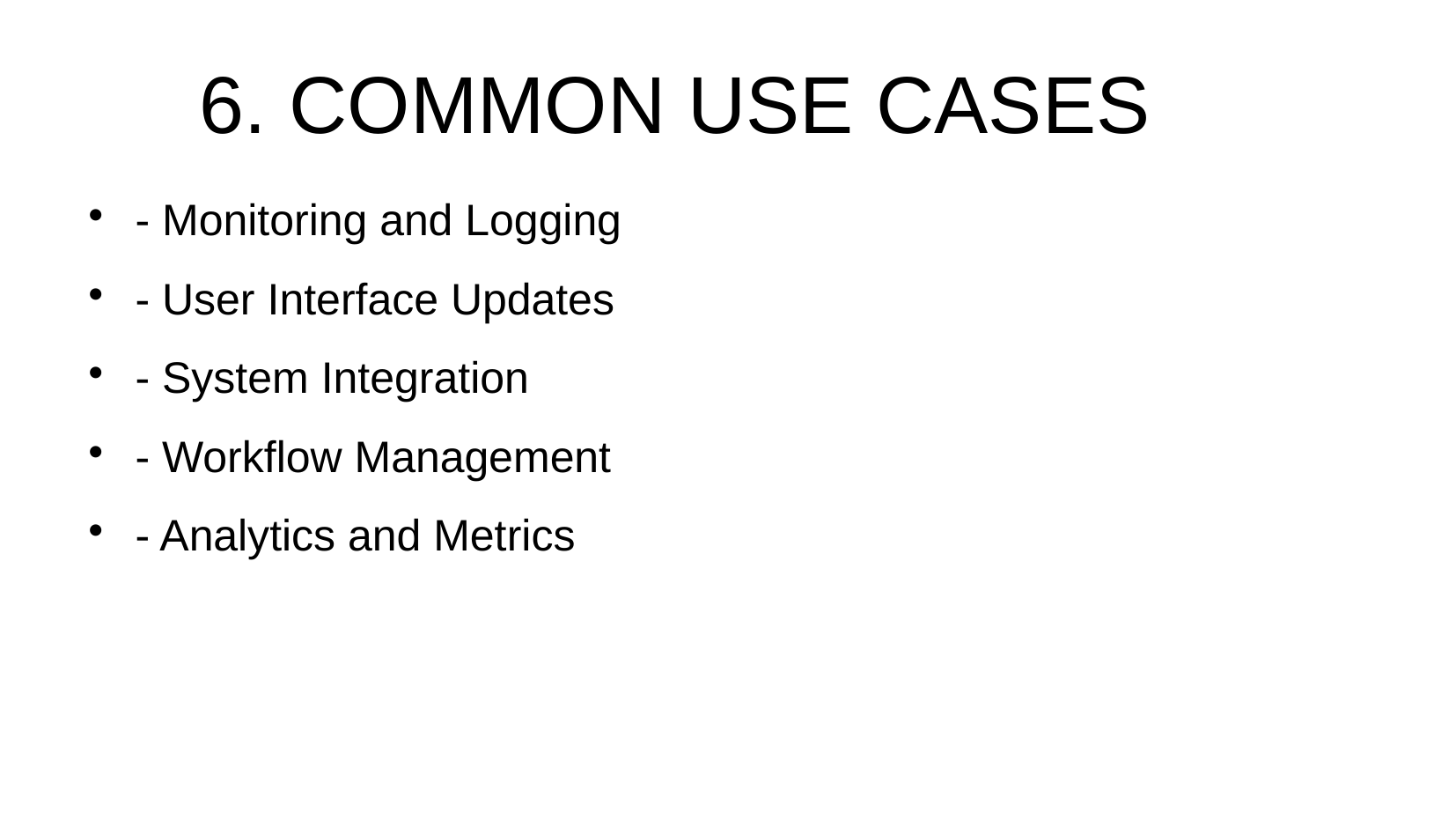

6. COMMON USE CASES
- Monitoring and Logging
- User Interface Updates
- System Integration
- Workflow Management
- Analytics and Metrics